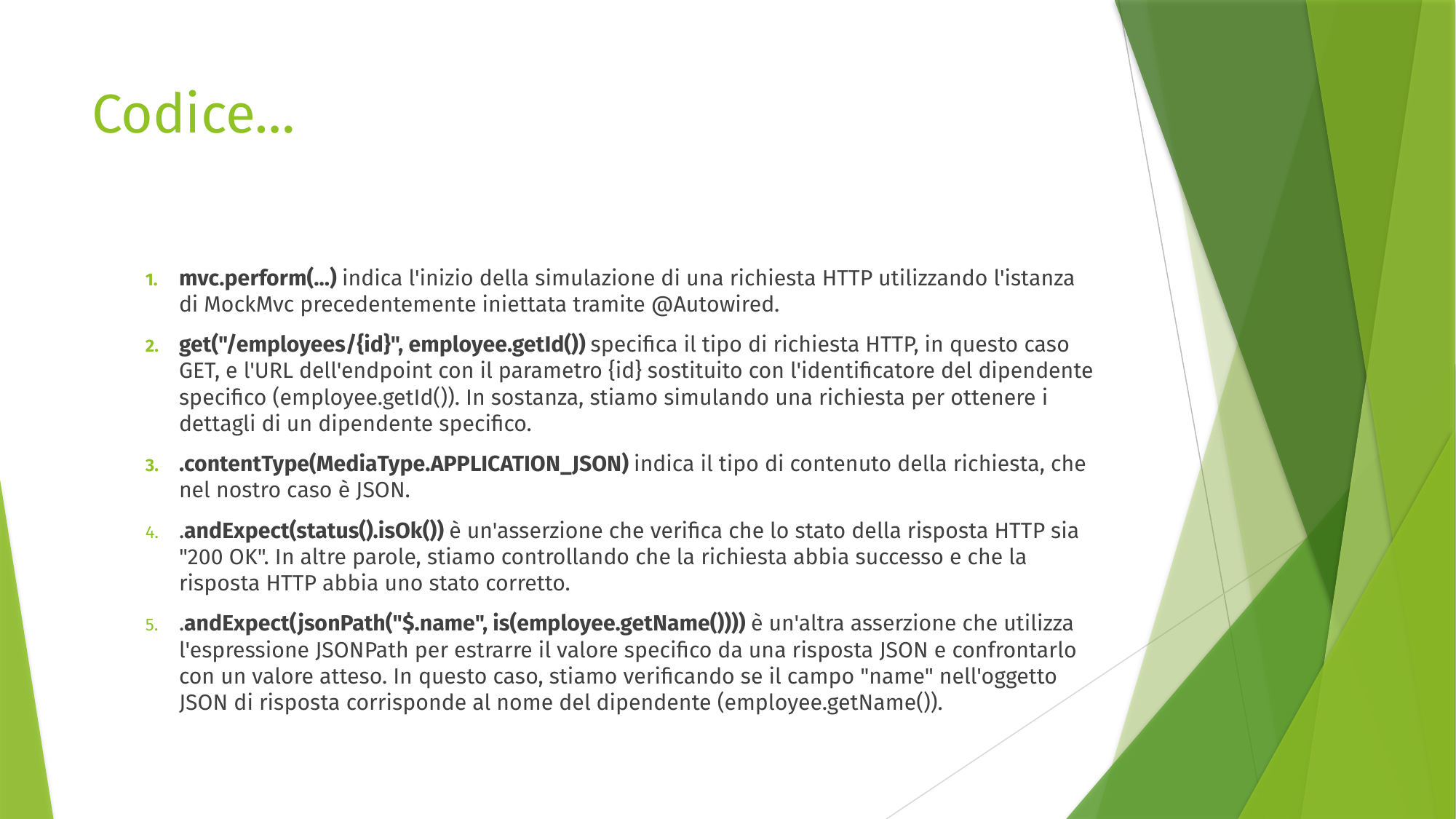

# Codice…
mvc.perform(...) indica l'inizio della simulazione di una richiesta HTTP utilizzando l'istanza di MockMvc precedentemente iniettata tramite @Autowired.
get("/employees/{id}", employee.getId()) specifica il tipo di richiesta HTTP, in questo caso GET, e l'URL dell'endpoint con il parametro {id} sostituito con l'identificatore del dipendente specifico (employee.getId()). In sostanza, stiamo simulando una richiesta per ottenere i dettagli di un dipendente specifico.
.contentType(MediaType.APPLICATION_JSON) indica il tipo di contenuto della richiesta, che nel nostro caso è JSON.
.andExpect(status().isOk()) è un'asserzione che verifica che lo stato della risposta HTTP sia "200 OK". In altre parole, stiamo controllando che la richiesta abbia successo e che la risposta HTTP abbia uno stato corretto.
.andExpect(jsonPath("$.name", is(employee.getName()))) è un'altra asserzione che utilizza l'espressione JSONPath per estrarre il valore specifico da una risposta JSON e confrontarlo con un valore atteso. In questo caso, stiamo verificando se il campo "name" nell'oggetto JSON di risposta corrisponde al nome del dipendente (employee.getName()).